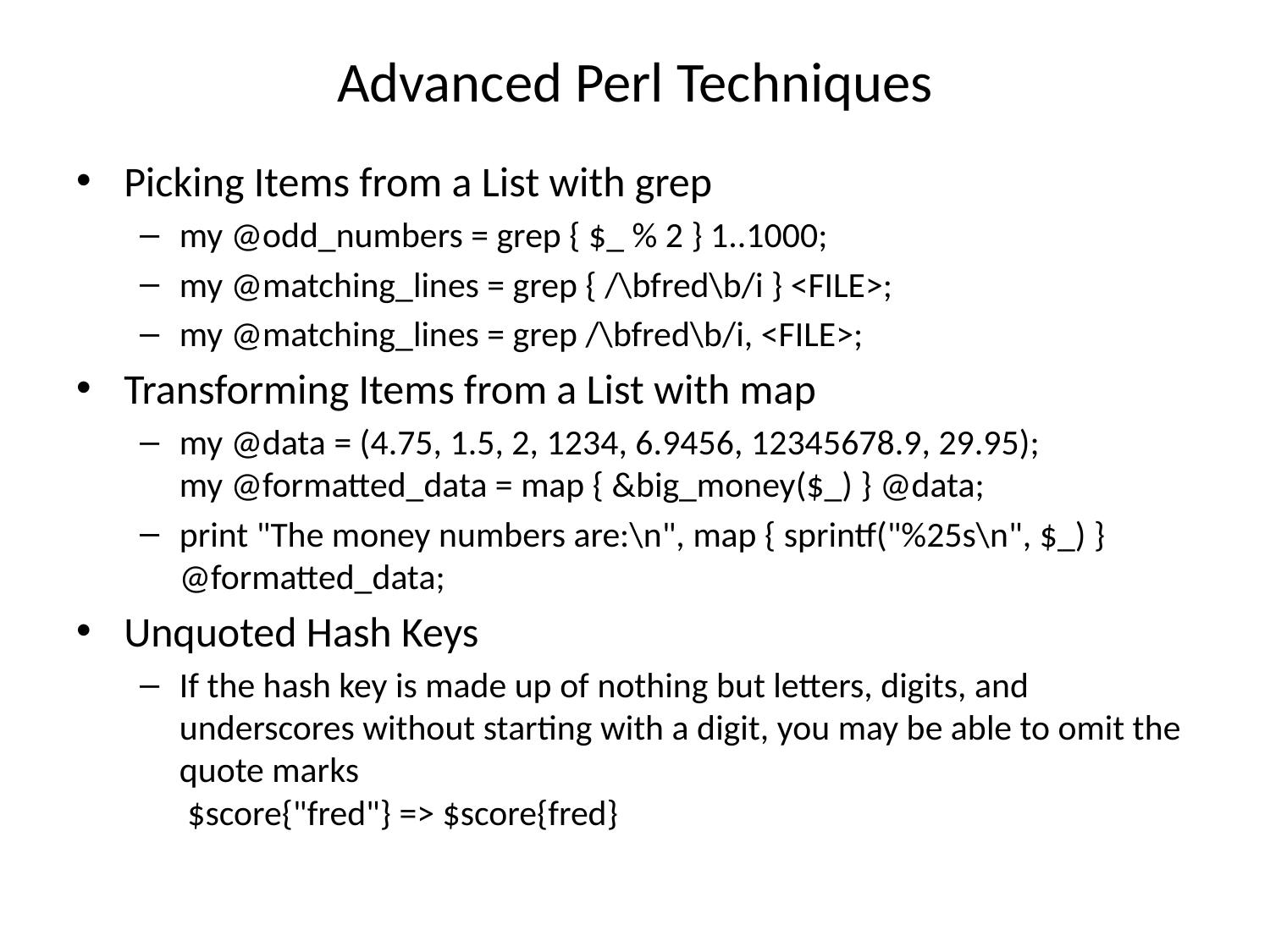

# Advanced Perl Techniques
Picking Items from a List with grep
my @odd_numbers = grep { $_ % 2 } 1..1000;
my @matching_lines = grep { /\bfred\b/i } <FILE>;
my @matching_lines = grep /\bfred\b/i, <FILE>;
Transforming Items from a List with map
my @data = (4.75, 1.5, 2, 1234, 6.9456, 12345678.9, 29.95);
my @formatted_data = map { &big_money($_) } @data;
print "The money numbers are:\n", map { sprintf("%25s\n", $_) } @formatted_data;
Unquoted Hash Keys
If the hash key is made up of nothing but letters, digits, and underscores without starting with a digit, you may be able to omit the quote marks
 $score{"fred"} => $score{fred}